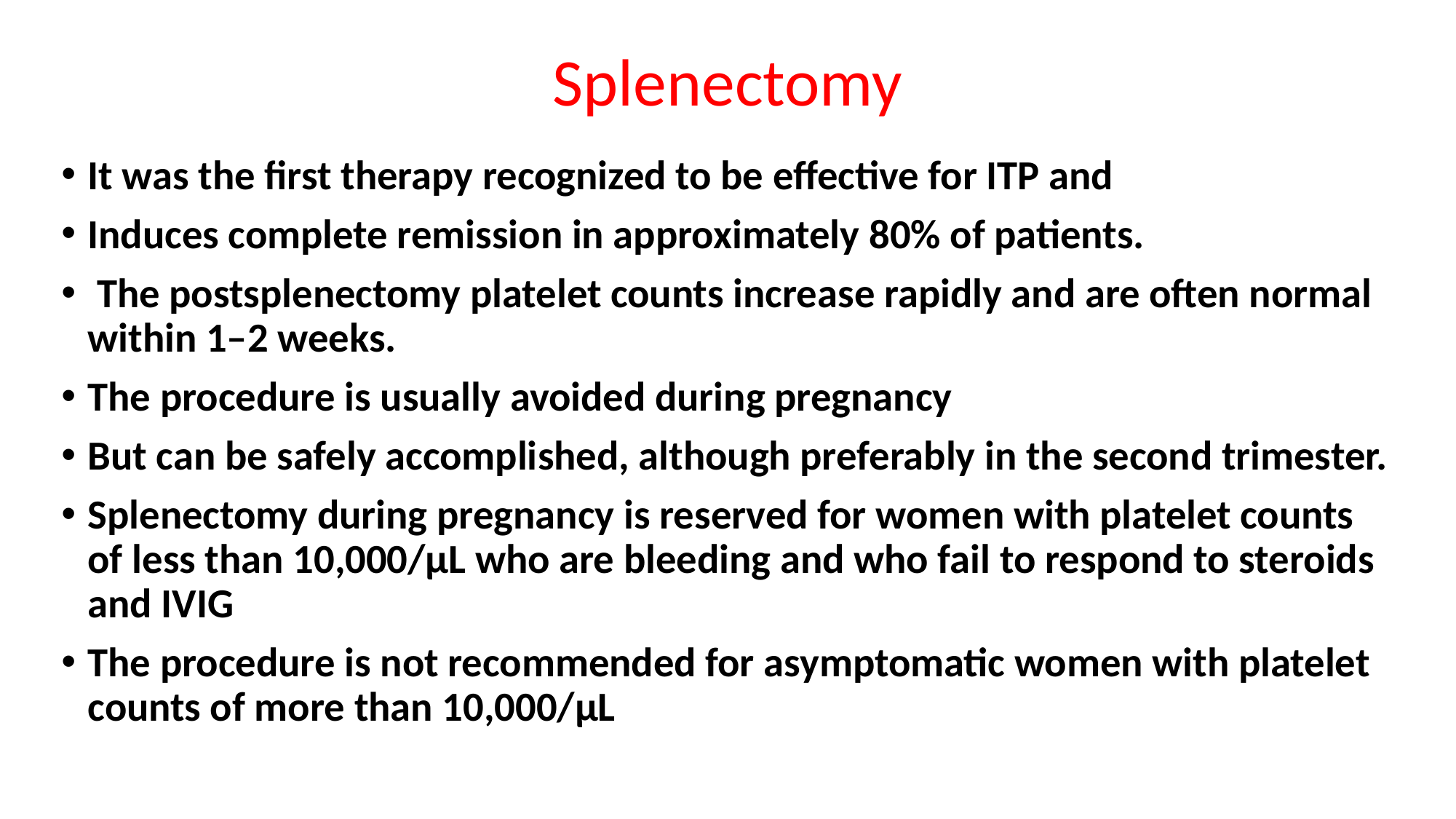

# Splenectomy
It was the first therapy recognized to be effective for ITP and
Induces complete remission in approximately 80% of patients.
 The postsplenectomy platelet counts increase rapidly and are often normal within 1–2 weeks.
The procedure is usually avoided during pregnancy
But can be safely accomplished, although preferably in the second trimester.
Splenectomy during pregnancy is reserved for women with platelet counts of less than 10,000/μL who are bleeding and who fail to respond to steroids and IVIG
The procedure is not recommended for asymptomatic women with platelet counts of more than 10,000/μL